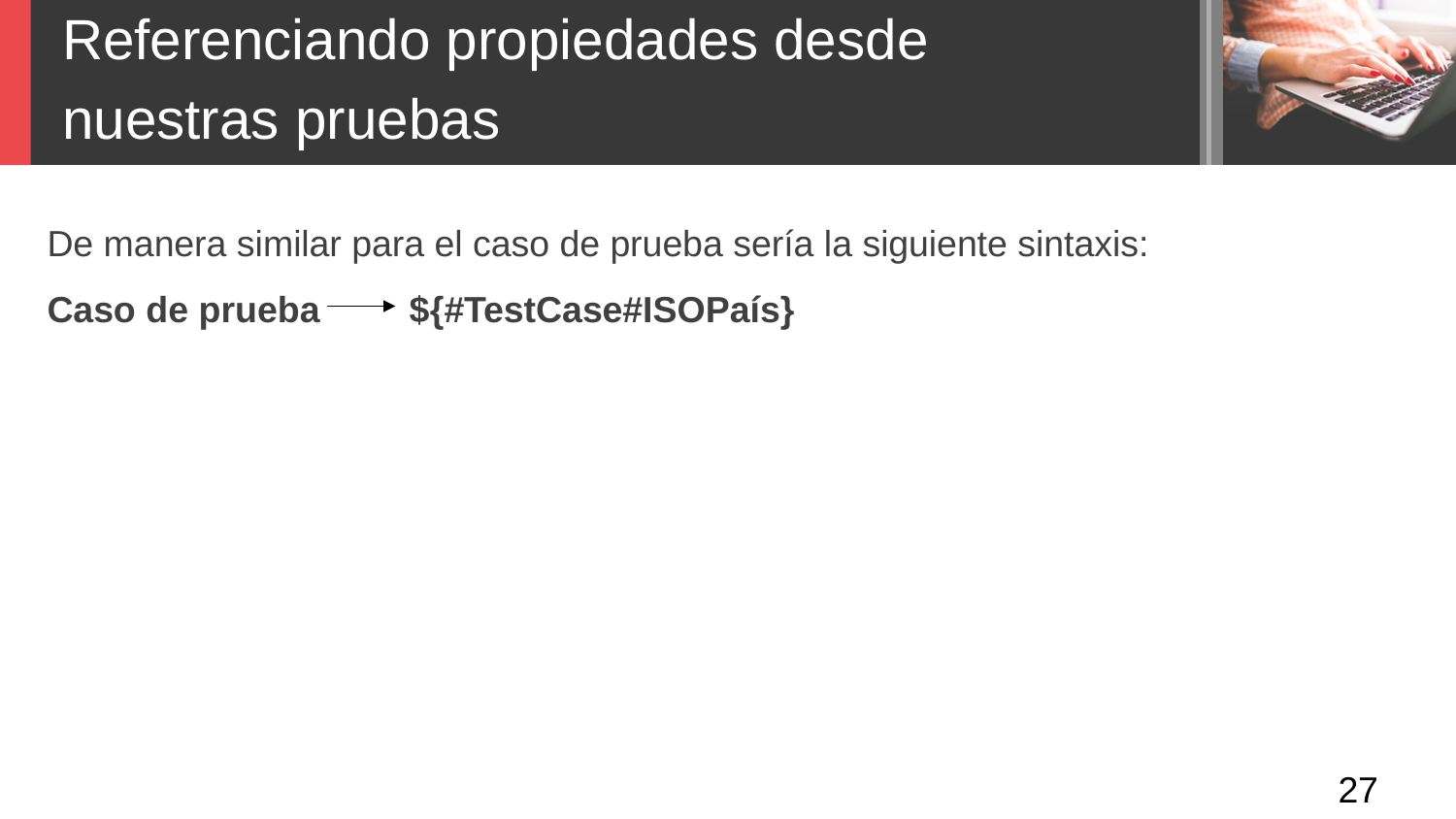

Referenciando propiedades desde
nuestras pruebas
De manera similar para el caso de prueba sería la siguiente sintaxis:
Caso de prueba	       ${#TestCase#ISOPaís}

27